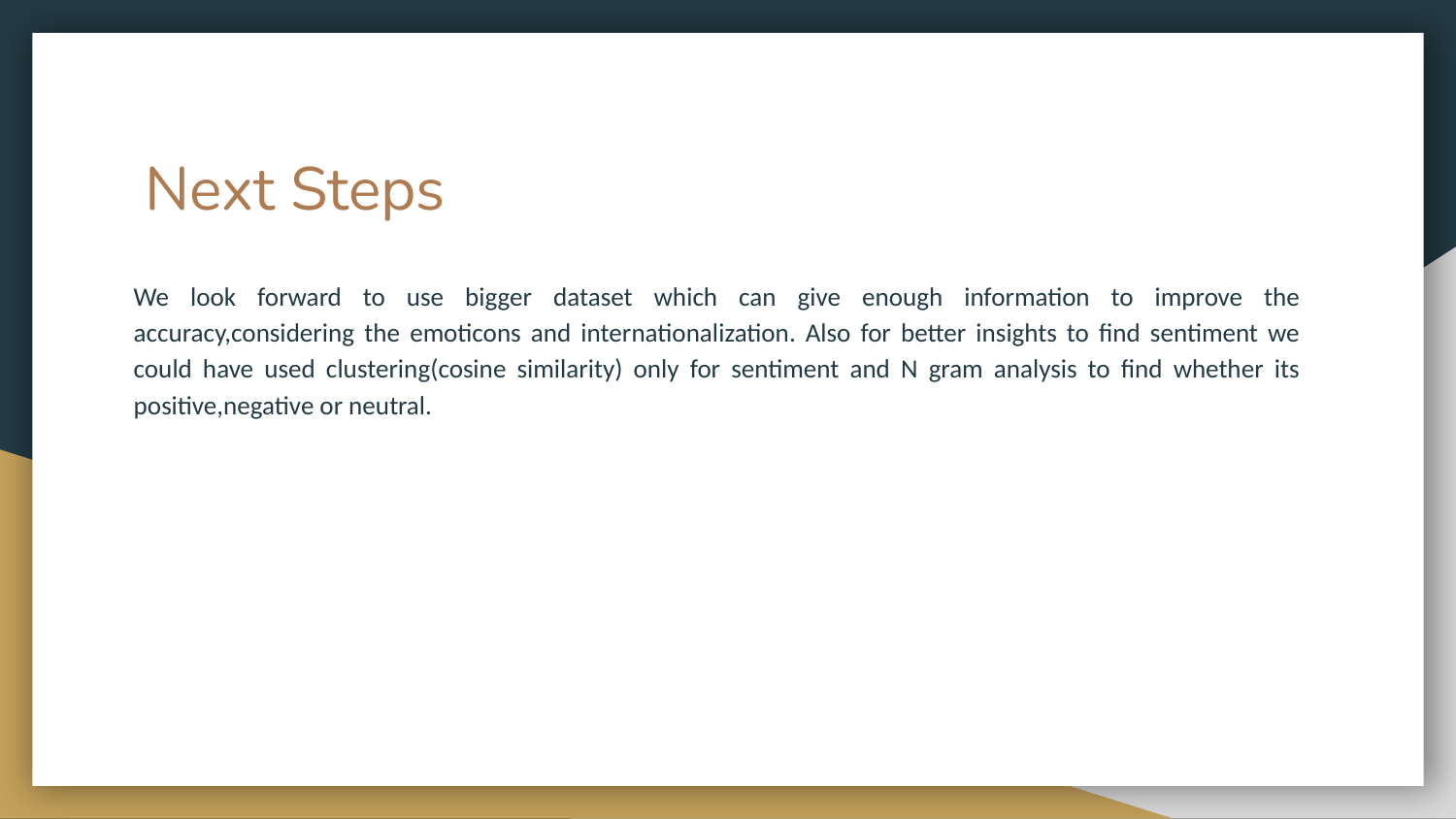

# Next Steps
We look forward to use bigger dataset which can give enough information to improve the accuracy,considering the emoticons and internationalization. Also for better insights to find sentiment we could have used clustering(cosine similarity) only for sentiment and N gram analysis to find whether its positive,negative or neutral.